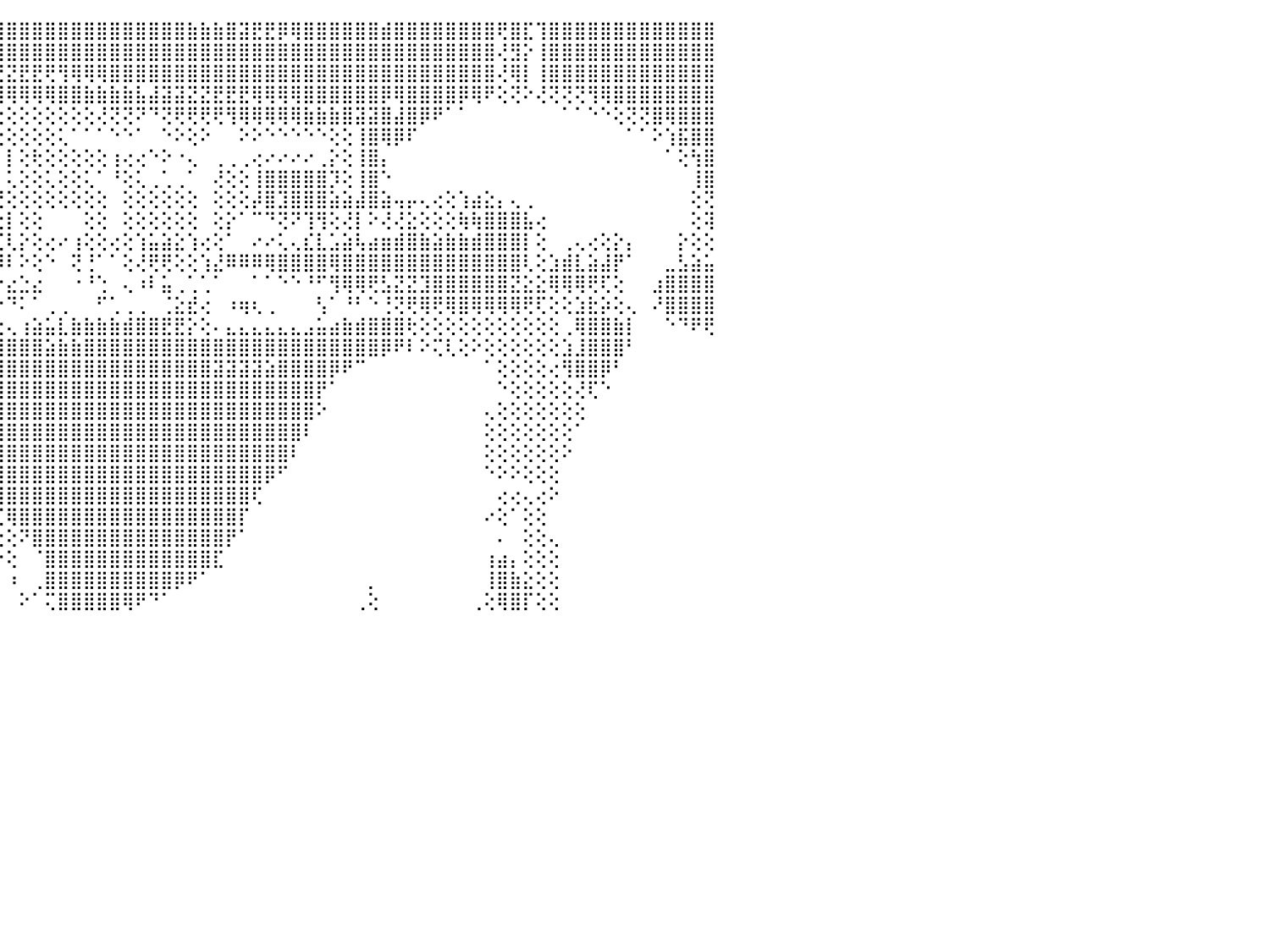

⢱⡿⢜⠕⠀⠀⠀⠀⠀⠀⠀⠀⠀⠀⠀⠀⠀⠀⠀⠀⢕⢕⢹⣿⣿⣿⣿⣿⣿⢿⣿⣿⣿⣿⣿⣿⣿⡿⡇⡇⣿⣿⣿⣿⣿⣿⣿⣿⣿⣿⣿⣿⣿⣿⣿⣿⣿⣿⣿⣷⣷⣷⣿⣽⣟⣟⡿⢿⣿⣿⣿⣿⣿⣿⣾⣿⣿⣿⣿⣿⣿⣿⣿⢟⣿⣏⢹⣿⣿⣿⣿⣿⣿⣿⣿⣿⣿⣿⣿⣿⠀
⢕⢕⠁⠀⠀⠀⠀⠀⠀⠀⠀⢀⢀⢄⢄⢄⡄⣄⣔⢄⣕⣕⢕⢹⡟⢫⠝⠗⢎⢙⢍⣍⣙⣟⡟⢟⢿⢇⢕⣇⣿⣿⣿⣿⣿⣿⣿⣿⣿⣿⣿⣿⣿⣿⣿⣿⣿⣿⣿⣿⣿⣿⣿⣿⣿⣿⣿⣿⣿⣿⣿⣿⣿⣿⣿⣿⣿⣿⣿⣿⣿⣿⣿⢜⣻⡕⢸⣿⣿⣿⣿⣿⣿⣿⣿⣿⣿⣿⣿⣿⠀
⢕⢕⠀⠀⠀⠀⠀⠀⠀⢄⢕⢕⢕⢕⢕⣱⣿⣿⣿⣿⣿⣿⣷⡅⢅⢔⢔⢕⣱⣵⣼⣿⣿⣿⣿⣿⣿⡇⣵⢱⢸⣿⣵⣽⣝⣝⣟⣟⢟⢻⢿⢿⢿⣿⣿⣿⣿⣿⣿⣿⣿⣿⣿⣿⣿⣿⣿⣿⣿⣿⣿⣿⣿⣿⣿⣿⣿⣿⣿⣿⣿⣿⣿⢜⢿⡇⢸⣿⣿⣿⣿⣿⣿⣿⣿⣿⣿⣿⣿⣿⠀
⣕⢕⠀⠀⠀⠀⠀⠀⢀⠕⢕⠕⠕⠕⠾⢿⢿⢿⢿⢇⢱⢵⣝⣿⢕⢕⢑⠕⣾⣿⣿⣿⣿⣿⣿⢜⢝⢝⢕⢸⢸⣿⢟⢟⢻⢿⢿⢿⢿⣿⣿⣷⣷⣷⣷⣧⣼⣽⣽⣝⣝⣟⣟⣟⢿⢿⢿⢿⣿⣿⣿⣿⣿⣿⡿⢿⣿⣿⣿⣿⡿⢿⠟⢕⢝⠕⢜⢝⢝⢝⢻⢿⣿⣿⣿⣿⣿⣿⣿⣿⠀
⣿⡇⠀⠀⠀⠀⢰⢎⢝⢅⣇⣵⣕⣱⣿⣿⣿⣿⣷⣵⣰⡕⣼⣿⢕⡾⡇⠀⢻⣿⣿⣿⣿⣿⣿⠑⠁⢄⢕⢸⡜⣻⡇⠕⢕⢕⢕⢕⢕⢕⢕⢕⢜⢝⢝⠝⠙⢝⢟⢟⢟⢟⢻⢿⢿⢿⢿⢿⣷⣷⣷⣿⣽⣽⣿⣼⣿⡿⠟⠁⠁⠀⠀⠀⠀⠀⠀⠀⠁⠁⠑⠑⢕⢝⢝⣿⢿⣿⣿⣿⠀
⢑⢕⢀⠀⠀⠀⠕⣸⡕⢕⢿⣿⣿⣿⣿⣿⣿⣿⣿⣿⣿⣿⡻⢿⣷⣵⡗⠀⢸⣿⡿⣿⣿⣿⣿⢄⢀⢔⢕⢸⡕⢝⠕⢕⢕⢕⢕⢕⢕⢅⠁⠁⠁⠑⠑⠁⠀⠑⠕⢕⠕⠀⠀⠕⠕⠑⠑⠑⠑⠑⢕⢕⢸⣿⢿⡿⠏⠀⠀⠀⠀⠀⠀⠀⠀⠀⠀⠀⠀⠀⠀⠀⠀⠁⠁⠕⢱⣯⣿⣿⠀
⢑⠑⠁⠀⠀⠀⠀⢝⢯⣿⣿⣿⣿⣿⣿⣿⣿⣿⣿⡿⢿⢿⢕⢻⢟⢝⠑⢰⣾⣿⣧⣿⣿⣿⣿⢕⢕⢸⡿⢕⣼⡵⢕⣷⡇⡇⢕⢗⢕⢕⢕⢕⢕⢰⢔⢔⠑⠕⠐⢄⠀⢀⢀⢀⢔⠔⠔⠔⠔⢀⡕⢕⢸⣿⡄⠀⠀⠀⠀⠀⠀⠀⠀⠀⠀⠀⠀⠀⠀⠀⠀⠀⠀⠀⠀⠀⠁⢕⢳⣿⠀
⢕⢔⢄⠀⠀⠀⠀⢑⢡⣼⣝⣝⣿⣿⣿⣿⣿⣿⡿⢕⢕⢕⢾⢷⢾⢕⠔⠘⢻⣿⣿⣿⣿⣿⣿⡕⢕⢕⣤⢕⢷⢧⢄⢈⡅⢅⢕⢕⢅⢕⢕⢅⠁⠘⢕⢅⢀⢁⢀⠁⠀⢜⢕⢕⢸⣿⣿⣿⣿⣿⡹⢕⢸⣿⠑⠀⠀⠀⠀⠀⠀⠀⠀⠀⠀⠀⠀⠀⠀⠀⠀⠀⠀⠀⠀⠀⠀⠀⢸⣿⠀
⢕⢕⢕⢔⢄⢄⢀⢱⣾⣿⣿⣿⡟⢻⢿⢟⢟⢝⢕⢕⢕⢕⢕⢵⣕⢕⢔⠑⣞⣿⣿⣿⣿⣿⣿⣇⢕⢕⢟⢇⣝⢝⢕⢕⢝⢕⢕⢕⢕⢕⢕⢕⢕⠀⢕⢕⢕⢕⢕⢕⠀⢕⢕⢕⡼⣿⣹⣿⣿⣿⣵⣵⣼⣿⣵⢤⡤⢄⢔⢕⢱⣴⣕⡄⢄⢀⠀⠀⠀⠀⠀⠀⠀⠀⠀⠀⠀⠀⢕⢝⠀
⢕⢕⢕⢕⢄⠕⣵⣿⣿⣿⣿⣿⣧⢕⢕⢕⢕⢕⢕⢕⢕⢕⢕⢕⢕⢕⢕⠀⢟⢤⣇⣿⣿⣿⣿⣿⡱⢕⣿⢕⣼⢕⢕⠁⢕⡇⢕⢕⠀⠀⠀⢕⢕⠀⢕⢕⢕⢕⢕⢕⠀⢕⡕⠁⠉⠙⢝⠝⢹⢻⢕⢜⡇⠕⢜⢜⣕⢕⢕⢕⢷⢷⣿⣿⣿⣧⢔⠀⠀⠀⠀⠀⠀⠀⠀⠀⠀⠀⢕⢽⠀
⢕⢕⢕⢕⠕⢾⣿⣿⣿⣿⣿⣿⣿⣧⢕⢕⢕⢕⢕⢕⢕⢕⢕⢕⢕⢕⢕⠀⢕⢜⢇⣿⣿⣿⣿⡇⢕⢕⢝⢁⣿⡇⢕⢕⢏⢇⡕⢕⢔⠔⢰⢕⢕⢔⢕⢱⣥⣵⣕⢱⢔⢕⠁⠀⠔⠔⢅⢄⣎⣇⣡⣵⢧⣴⣶⣾⣿⣷⣵⣷⣷⣾⣿⣿⣿⡇⢕⠀⢀⢄⢔⢕⡕⡄⠀⠀⠀⡕⢕⢕⠀
⢝⢕⠁⠀⠀⠁⠹⢿⣿⣿⣿⣿⣿⣿⢇⢕⢕⢕⢕⢅⢔⢔⢔⢔⢕⢕⢕⠕⠅⢇⢕⣿⣿⣿⣿⣿⢕⢕⢕⢕⣿⡇⢕⢞⡻⠇⠕⢕⠑⠀⢝⢘⠁⠁⢕⢜⢟⢟⢕⢕⢱⣜⠿⠿⠿⢿⣿⣿⣿⣿⢿⣿⣿⣿⣿⣿⣿⣿⣿⣿⣿⣿⣿⣿⣿⢇⢕⣱⣾⣇⣵⣼⡟⠁⠀⠀⣀⣣⣵⣥⠀
⠑⠁⠁⠀⠀⠀⠀⠀⠙⢿⣿⣿⡟⢇⢕⢕⢕⢕⢹⣷⢕⢕⢕⠕⠕⠕⠀⢀⠀⢕⢕⣻⣿⣿⣿⢝⠁⠑⢕⢕⢻⡇⠁⢄⠐⣔⣑⣔⠀⠀⠐⠘⢑⠀⢄⠰⠇⣥⢀⢁⢁⠁⠀⠀⠁⠁⠑⠑⠘⠋⢻⢿⢿⢟⣣⣝⣝⣹⣿⣿⣿⣿⣿⣿⣝⣕⣕⢿⢿⢿⢟⢏⢕⠀⠀⣰⣿⣿⣿⣿⠀
⠀⠀⠀⠀⠀⠀⠀⠀⠀⠀⠈⠻⢷⣵⣕⢕⢕⢕⠏⠓⢕⡔⠕⠱⠇⠀⠀⠀⠁⢕⣜⢜⢿⢻⢷⢷⢔⠈⠳⣕⢜⣇⠀⠀⠕⠙⠅⠁⢀⢀⠀⠀⠋⢁⢀⢀⠀⢈⣕⣞⢔⠀⠰⢶⢆⢀⠀⠀⠀⢣⠁⠘⠃⠑⢘⢝⢟⢿⢟⢿⣿⢿⢿⢿⢿⢟⢏⢕⢕⣱⣗⡵⢕⢄⠀⠜⣿⣿⣿⣿⠀
⠀⠀⠀⠀⠀⠀⠀⠀⠀⠀⠀⠀⠀⠙⠻⣿⣿⡇⢕⢄⢜⢅⠀⠀⠀⠀⠀⢀⢄⢕⣳⣷⣔⠔⢕⢕⢕⠐⠀⣸⣷⣿⣇⡔⢔⢄⢰⣵⣥⣇⣷⣷⣷⣷⣾⣿⣿⣟⣟⡕⢕⠄⣄⣄⣄⣄⣄⣄⣠⣥⣴⣷⣾⣿⣿⣿⢗⢕⢕⢕⢕⢕⢕⢕⢕⢕⢕⢕⢀⢿⣿⣿⣷⡇⠀⠀⠑⠙⠟⢟⠀
⠀⠀⠀⠀⠀⠀⠀⠀⠀⠀⠀⠀⠀⠀⠀⠁⠙⠃⠀⠅⢕⢱⣵⡵⢕⢗⢗⢗⢕⢕⠠⠬⢍⠓⠓⠐⢕⢔⢜⢱⢿⢝⢻⣵⣾⣿⣿⣿⣵⣷⣷⣿⣿⣿⣿⣿⣿⣿⣿⣿⣿⣿⣿⣿⣿⣿⣿⣿⣿⣿⣿⣿⣿⣿⡿⠟⠇⠕⢍⢇⢕⠕⢕⢕⢕⢕⢕⢕⣱⣸⣿⣿⣿⠃⠀⠀⠀⠀⠀⠀⠀
⠀⠀⠀⠀⠀⠀⠀⠀⠀⠀⠀⠀⠀⠀⠀⠀⠀⠀⠀⠐⠕⢕⢕⢕⢕⢕⣿⣿⢟⢇⣑⣐⣐⣐⣴⣵⣵⣵⣷⣵⣵⣷⣾⣿⣿⣿⣿⣿⣿⣿⣿⣿⣿⣿⣿⣿⣿⣿⣿⣿⣿⣽⣽⣽⣽⣵⣿⣿⣿⣿⡿⠟⠉⠀⠀⠀⠀⠀⠀⠀⠀⠀⠁⢕⢕⢕⢕⢔⢻⣿⣿⡿⠃⠀⠀⠀⠀⠀⠀⠀⠀
⠀⠀⠀⠀⠀⠀⠀⠀⠀⠀⠀⠀⠀⠀⠀⠀⠀⠀⠀⠀⠀⠑⠑⠕⢑⢿⣯⣵⣵⣕⣱⣵⣮⣿⣿⣿⣿⣿⣿⣿⣿⣿⣿⣿⣿⣿⣿⣿⣿⣿⣿⣿⣿⣿⣿⣿⣿⣿⣿⣿⣿⣿⣿⣿⣿⣿⣿⣿⣿⡟⠁⠀⠀⠀⠀⠀⠀⠀⠀⠀⠀⠀⠀⠑⢕⢕⢕⢕⢕⢜⢏⠑⠀⠀⠀⠀⠀⠀⠀⠀⠀
⠀⠀⠀⠀⠀⠀⠀⠀⠀⠀⠀⠀⠀⠀⠀⠀⠀⠀⠀⠀⠀⠀⠀⠀⢠⢾⢿⣿⣿⣿⣿⣿⣿⣿⣿⣿⣿⣿⣿⣿⣿⣿⣿⣿⣿⣿⣿⣿⣿⣿⣿⣿⣿⣿⣿⣿⣿⣿⣿⣿⣿⣿⣿⣿⣿⣿⣿⣿⣿⠕⠀⠀⠀⠀⠀⠀⠀⠀⠀⠀⠀⠀⢄⢕⢕⢕⢕⢕⢕⢕⠀⠀⠀⠀⠀⠀⠀⠀⠀⠀⠀
⠀⠀⠀⠀⠀⠀⠀⠀⠀⠀⠀⠀⠀⠀⠀⠀⠀⠀⠀⠀⠀⠀⠀⢔⢾⢿⢟⢟⢟⢿⢿⣿⣿⣿⣿⣿⣿⣿⣿⣿⣿⣿⣿⣿⣿⣿⣿⣿⣿⣿⣿⣿⣿⣿⣿⣿⣿⣿⣿⣿⣿⣿⣿⣿⣿⣿⣿⣿⠇⠀⠀⠀⠀⠀⠀⠀⠀⠀⠀⠀⠀⠀⢕⢕⢕⢕⢕⢕⢕⠁⠀⠀⠀⠀⠀⠀⠀⠀⠀⠀⠀
⠀⠀⠀⠀⠀⠀⠀⠀⠀⠀⠀⠀⠀⠀⠀⠀⠀⠀⠀⠀⠀⠀⠀⠙⠝⢟⢟⢟⢛⢿⢿⢿⣿⣿⣿⣿⣿⣿⣿⣿⣿⣿⣿⣿⣿⣿⣿⣿⣿⣿⣿⣿⣿⣿⣿⣿⣿⣿⣿⣿⣿⣿⣿⣿⣿⣿⣿⠇⠀⠀⠀⠀⠀⠀⠀⠀⠀⠀⠀⠀⠀⠀⢕⢕⢕⢕⢕⢕⠕⠀⠀⠀⠀⠀⠀⠀⠀⠀⠀⠀⠀
⠀⠀⠀⠀⠀⠀⠀⠀⠀⠀⠀⠀⠀⠀⠀⠀⠀⠀⠀⠀⠀⠀⠀⠀⠀⢕⢝⢟⢟⢿⢷⢕⣿⣿⣿⣿⣿⣿⣿⣿⣿⣿⣿⣿⣿⣿⣿⣿⣿⣿⣿⣿⣿⣿⣿⣿⣿⣿⣿⣿⣿⣿⣿⣿⣿⡿⠋⠀⠀⠀⠀⠀⠀⠀⠀⠀⠀⠀⠀⠀⠀⠀⠑⠕⠕⢕⢕⢕⠀⠀⠀⠀⠀⠀⠀⠀⠀⠀⠀⠀⠀
⠀⠀⠀⠀⠀⠀⠀⠀⠀⠀⠀⠀⠀⠀⠀⢀⢄⠀⠀⠀⢀⠀⠀⠀⠀⢕⠕⢁⢅⢕⢕⢕⣿⣿⣿⣿⣿⣿⡟⢕⢝⢝⢟⢻⣿⣿⣿⣿⣿⣿⣿⣿⣿⣿⣿⣿⣿⣿⣿⣿⣿⣿⣿⣿⢏⠀⠀⠀⠀⠀⠀⠀⠀⠀⠀⠀⠀⠀⠀⠀⠀⠀⠀⢔⢔⢄⢔⠕⠀⠀⠀⠀⠀⠀⠀⠀⠀⠀⠀⠀⠀
⠀⠀⠀⠀⠀⠀⠀⠀⠀⠀⠀⠀⠀⠀⢔⢕⢕⢕⠀⠀⠑⠀⠀⠀⠀⠀⢔⢕⢕⢕⣵⣾⣿⣿⣿⣿⣿⣿⡇⠀⠀⠀⠁⢕⢌⢿⣿⣿⣿⣿⣿⣿⣿⣿⣿⣿⣿⣿⣿⣿⣿⣿⣿⡏⠀⠀⠀⠀⠀⠀⠀⠀⠀⠀⠀⠀⠀⠀⠀⠀⠀⠀⠔⢕⠁⢕⢕⠀⠀⠀⠀⠀⠀⠀⠀⠀⠀⠀⠀⠀⠀
⠀⠀⠀⠀⠀⠀⠀⠀⠀⠀⠀⢀⠀⠁⠁⠁⠀⠀⠀⠀⠀⠀⠀⠀⠀⠕⢕⢕⢕⢕⣾⣿⣿⣿⣿⣿⣿⣿⣧⢀⠀⠀⠀⠑⢕⢕⠝⣿⣿⣿⣿⣿⣿⣿⣿⣿⣿⣿⣿⣿⣿⣿⡟⠁⠀⠀⠀⠀⠀⠀⠀⠀⠀⠀⠀⠀⠀⠀⠀⠀⠀⠀⠀⠄⠀⢕⢕⢄⠀⠀⠀⠀⠀⠀⠀⠀⠀⠀⠀⠀⠀
⠀⠀⠀⠀⠀⠀⠀⠀⠀⠀⢀⠁⠀⠀⡄⠀⠀⢄⢀⠀⠔⠑⠀⠀⢀⢑⣵⡕⣴⣿⣿⣿⣿⣿⣿⣿⣿⣿⣿⣷⡀⠀⠀⠀⠑⢕⠀⠈⣿⣿⣿⣿⣿⣿⣿⣿⣿⣿⣿⣿⣿⣏⠀⠀⠀⠀⠀⠀⠀⠀⠀⠀⠀⠀⠀⠀⠀⠀⠀⠀⠀⠀⢰⣴⡄⢕⢕⢕⠀⠀⠀⠀⠀⠀⠀⠀⠀⠀⠀⠀⠀
⠀⠀⠀⠀⠀⠀⠀⠀⠀⠕⢜⢳⢄⠀⢕⠀⠀⢕⢕⠀⠀⠀⠠⠃⠔⣛⣿⣿⣿⣿⣿⣿⣿⣿⣿⣿⣿⣿⣿⣿⣷⣄⠀⠀⠀⠰⠀⢀⣿⣿⣿⣿⣿⣿⣿⣿⣿⣿⡿⠟⠁⠀⠀⠀⠀⠀⠀⠀⠀⠀⠀⠀⠀⡀⠀⠀⠀⠀⠀⠀⠀⠀⢸⣿⣷⣕⢕⢕⠀⠀⠀⠀⠀⠀⠀⠀⠀⠀⠀⠀⠀
⠀⠀⠀⠀⠀⠀⠀⠀⢀⢄⢕⢜⠑⠀⠕⠀⠀⠕⠁⠀⠀⠀⠀⢕⣬⣿⣿⣿⣿⣿⣿⣿⣿⣿⣿⣿⣿⣿⣿⣿⣿⣿⣷⣔⡀⠀⠕⠁⢍⣿⣿⣿⣿⣿⢿⠟⠙⠁⠀⠀⠀⠀⠀⠀⠀⠀⠀⠀⠀⠀⠀⠀⢀⢕⠀⠀⠀⠀⠀⠀⠀⢀⢕⢿⣿⡏⢕⢕⠀⠀⠀⠀⠀⠀⠀⠀⠀⠀⠀⠀⠀
⠀⠀⠀⠀⠀⠀⠀⠀⠀⠀⠀⠀⠀⠀⠀⠀⠀⠀⠀⠀⠀⠀⠀⠀⠀⠀⠀⠀⠀⠀⠀⠀⠀⠀⠀⠀⠀⠀⠀⠀⠀⠀⠀⠀⠀⠀⠀⠀⠀⠀⠀⠀⠀⠀⠀⠀⠀⠀⠀⠀⠀⠀⠀⠀⠀⠀⠀⠀⠀⠀⠀⠀⠀⠀⠀⠀⠀⠀⠀⠀⠀⠀⠀⠀⠀⠀⠀⠀⠀⠀⠀⠀⠀⠀⠀⠀⠀⠀⠀⠀⠀